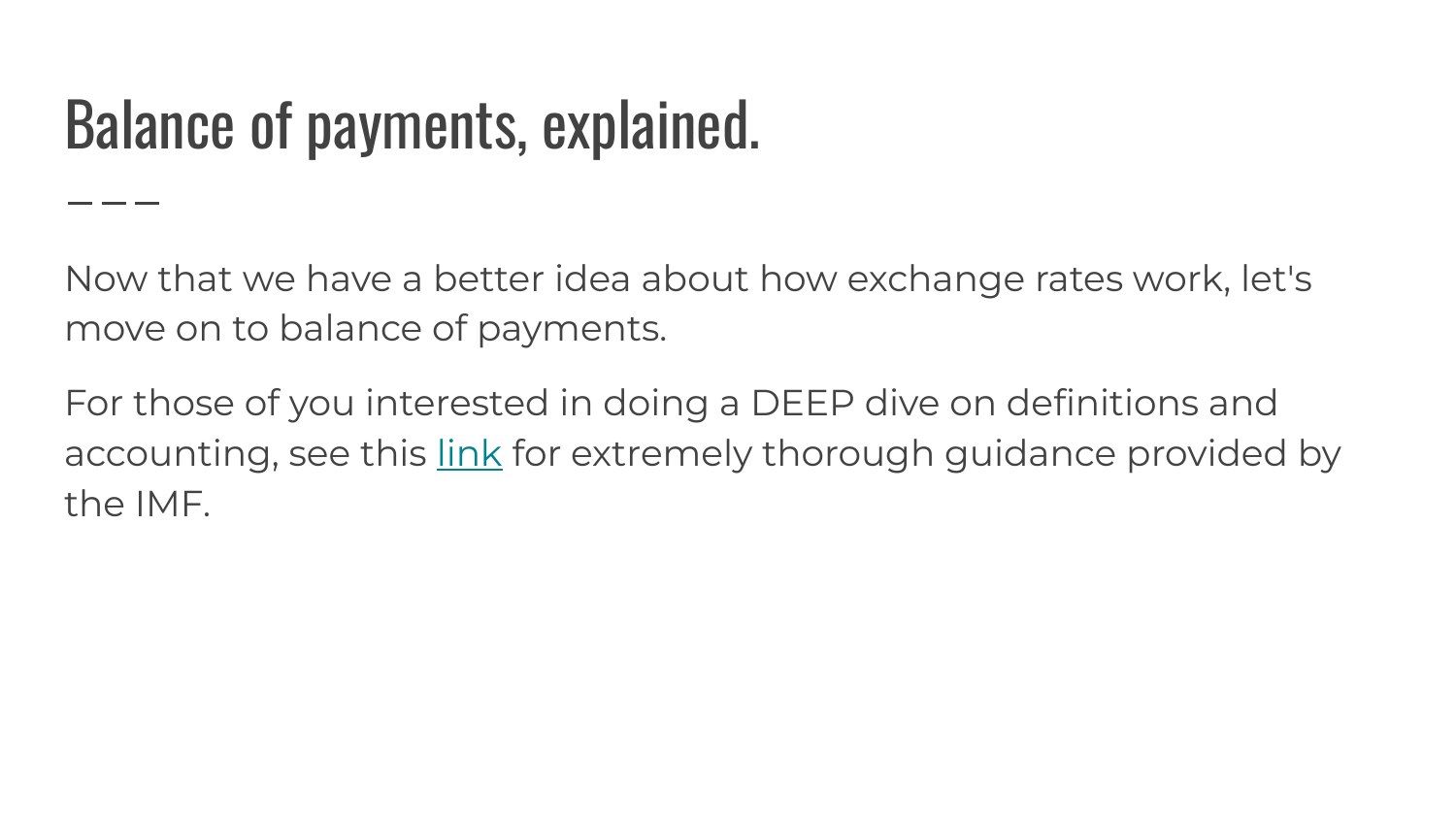

# Balance of payments, explained.
Now that we have a better idea about how exchange rates work, let's move on to balance of payments.
For those of you interested in doing a DEEP dive on definitions and accounting, see this link for extremely thorough guidance provided by the IMF.